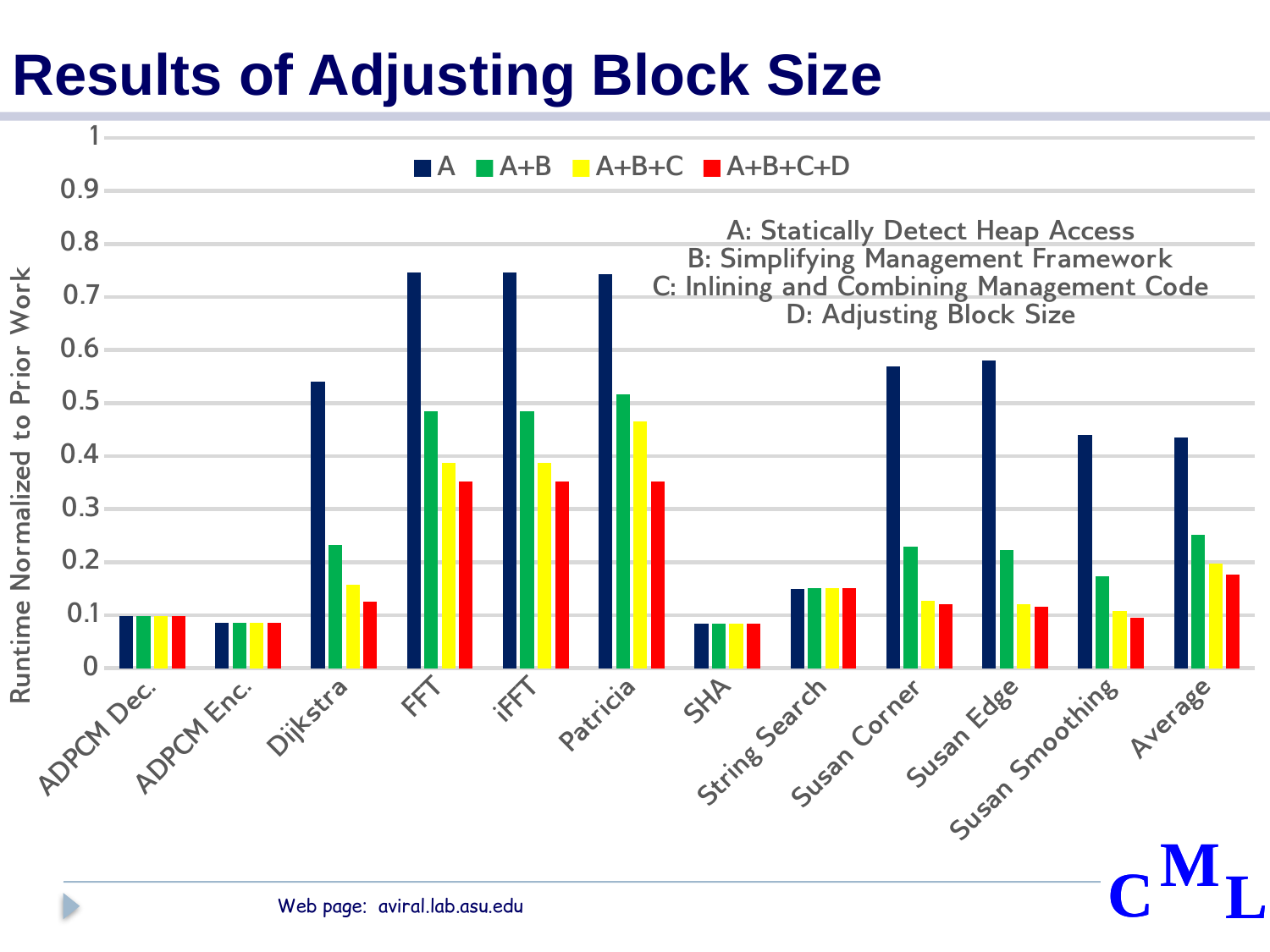

# Results of Adjusting Block Size

### Chart: A: Statically Detect Heap Access
B: Simplifying Management Framework
C: Inlining and Combining Management Code
D: Adjusting Block Size

| Category |  |  |  |  |
|---|---|---|---|---|
| ADPCM Dec. | 0.0986030249961517 | 0.0986030253846744 | 0.0986030253846744 | 0.0986030253846744 |
| ADPCM Enc. | 0.0862196452835522 | 0.0862214891875763 | 0.0862214891875763 | 0.0862214891875763 |
| Dijkstra | 0.539715860847734 | 0.232206081489692 | 0.156833959774969 | 0.125765077129927 |
| FFT | 0.745876245888543 | 0.484478742103559 | 0.387893225905129 | 0.352180331986672 |
| iFFT | 0.745853522354888 | 0.484407882072787 | 0.387813910400672 | 0.352110192960108 |
| Patricia | 0.742731143266731 | 0.515908810792511 | 0.465468349864131 | 0.351854183251088 |
| SHA | 0.0833291710457062 | 0.0833246925986913 | 0.0833246925986913 | 0.0833246925986913 |
| String Search | 0.150011127304428 | 0.150056434587859 | 0.150056434587859 | 0.150056434587859 |
| Susan Corner | 0.56977540727861 | 0.22972948492622 | 0.127310064502127 | 0.12073208608439 |
| Susan Edge | 0.580390433473504 | 0.222502665355092 | 0.121351031385719 | 0.115029029330421 |
| Susan Smoothing | 0.440369455528255 | 0.173932233156163 | 0.107151007397672 | 0.0954767985827724 |
| Average | 0.434806821569828 | 0.251033776514075 | 0.197457017362656 | 0.175577576462198 |